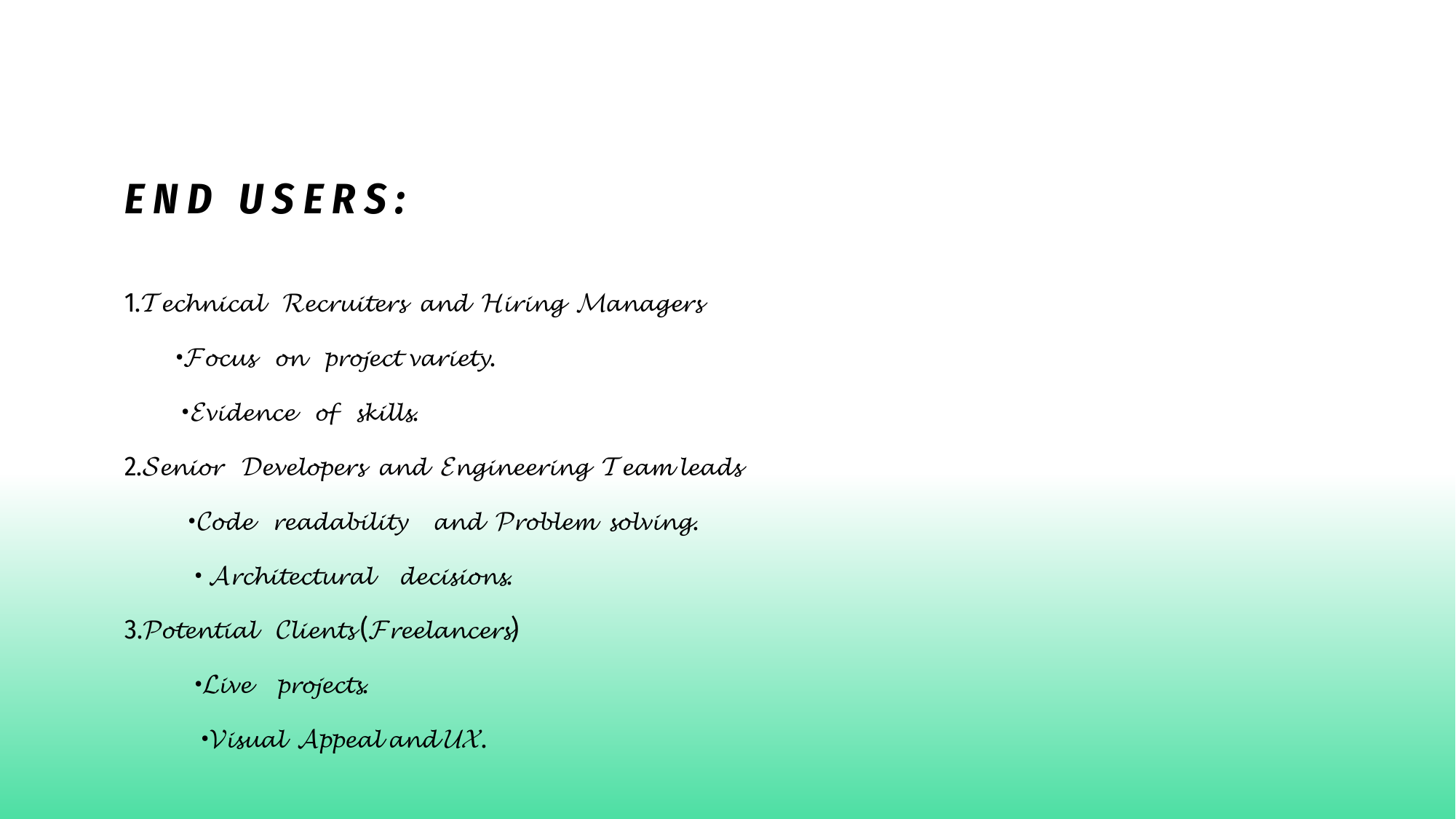

# END USERS:
1.𝓣𝓮𝓬𝓱𝓷𝓲𝓬𝓪𝓵   𝓡𝓮𝓬𝓻𝓾𝓲𝓽𝓮𝓻𝓼  𝓪𝓷𝓭  𝓗𝓲𝓻𝓲𝓷𝓰  𝓜𝓪𝓷𝓪𝓰𝓮𝓻𝓼
        •𝓕𝓸𝓬𝓾𝓼   𝓸𝓷   𝓹𝓻𝓸𝓳𝓮𝓬𝓽 𝓿𝓪𝓻𝓲𝓮𝓽𝔂.
         •𝓔𝓿𝓲𝓭𝓮𝓷𝓬𝓮   𝓸𝓯   𝓼𝓴𝓲𝓵𝓵𝓼.
2.𝓢𝓮𝓷𝓲𝓸𝓻   𝓓𝓮𝓿𝓮𝓵𝓸𝓹𝓮𝓻𝓼  𝓪𝓷𝓭  𝓔𝓷𝓰𝓲𝓷𝓮𝓮𝓻𝓲𝓷𝓰  𝓣𝓮𝓪𝓶 𝓵𝓮𝓪𝓭𝓼
          •𝓒𝓸𝓭𝓮   𝓻𝓮𝓪𝓭𝓪𝓫𝓲𝓵𝓲𝓽𝔂    𝓪𝓷𝓭  𝓟𝓻𝓸𝓫𝓵𝓮𝓶  𝓼𝓸𝓵𝓿𝓲𝓷𝓰.
           • 𝓐𝓻𝓬𝓱𝓲𝓽𝓮𝓬𝓽𝓾𝓻𝓪𝓵    𝓭𝓮𝓬𝓲𝓼𝓲𝓸𝓷𝓼.
3.𝓟𝓸𝓽𝓮𝓷𝓽𝓲𝓪𝓵   𝓒𝓵𝓲𝓮𝓷𝓽𝓼 (𝓕𝓻𝓮𝓮𝓵𝓪𝓷𝓬𝓮𝓻𝓼)
           •𝓛𝓲𝓿𝓮    𝓹𝓻𝓸𝓳𝓮𝓬𝓽𝓼.
            •𝓥𝓲𝓼𝓾𝓪𝓵  𝓐𝓹𝓹𝓮𝓪𝓵 𝓪𝓷𝓭 𝓤𝓧.